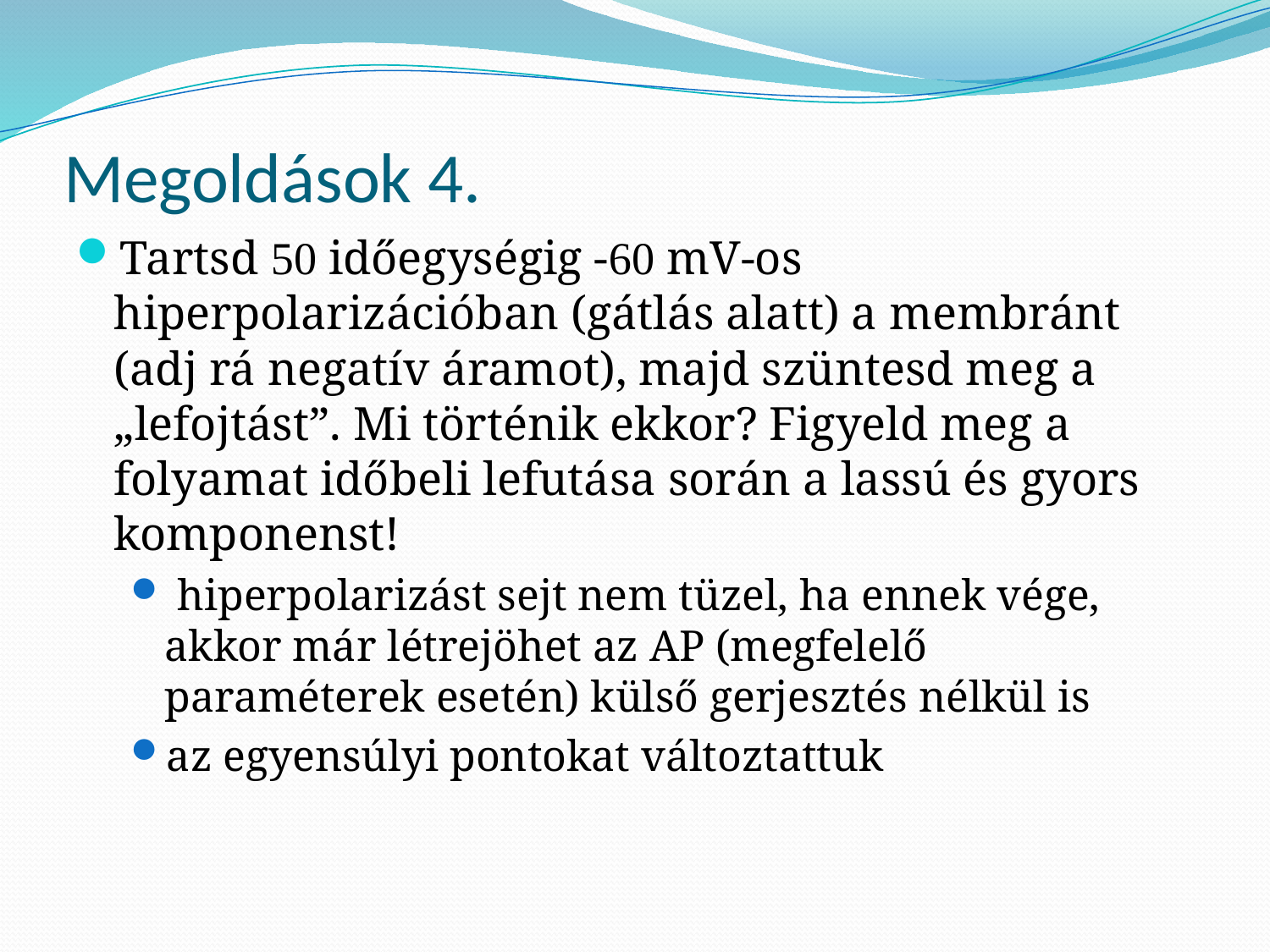

# Megoldások 4.
Tartsd 50 időegységig -60 mV-os hiperpolarizációban (gátlás alatt) a membránt (adj rá negatív áramot), majd szüntesd meg a „lefojtást”. Mi történik ekkor? Figyeld meg a folyamat időbeli lefutása során a lassú és gyors komponenst!
 hiperpolarizást sejt nem tüzel, ha ennek vége, akkor már létrejöhet az AP (megfelelő paraméterek esetén) külső gerjesztés nélkül is
az egyensúlyi pontokat változtattuk